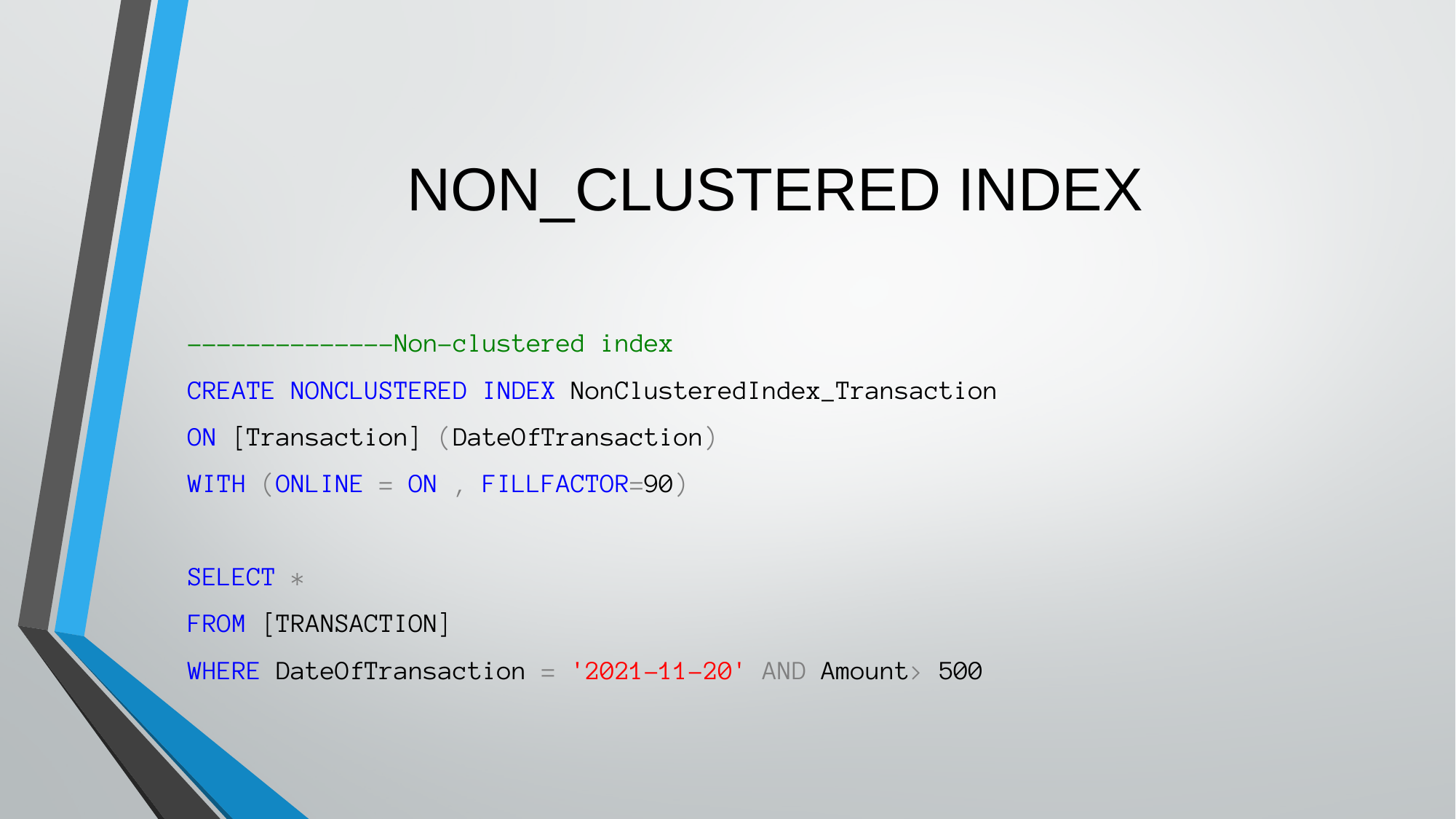

# NON_CLUSTERED INDEX
--------------Non-clustered index
CREATE NONCLUSTERED INDEX NonClusteredIndex_Transaction
ON [Transaction] (DateOfTransaction)
WITH (ONLINE = ON , FILLFACTOR=90)

SELECT *
FROM [TRANSACTION]
WHERE DateOfTransaction = '2021-11-20' AND Amount> 500